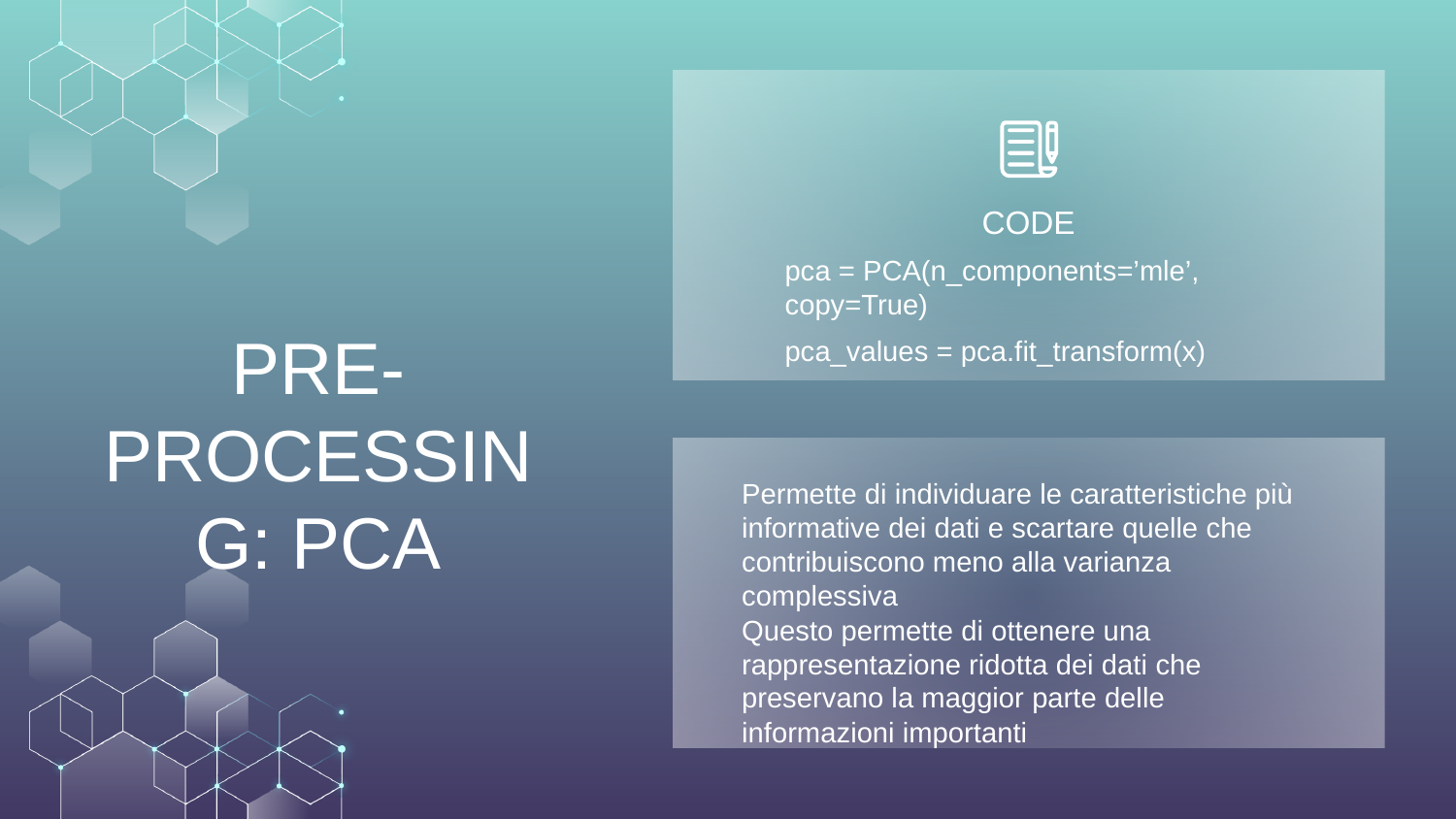

CODE
pca = PCA(n_components=’mle’, copy=True)

pca_values = pca.fit_transform(x)
# PRE-PROCESSING: PCA
Permette di individuare le caratteristiche più informative dei dati e scartare quelle che contribuiscono meno alla varianza complessiva

Questo permette di ottenere una rappresentazione ridotta dei dati che preservano la maggior parte delle informazioni importanti